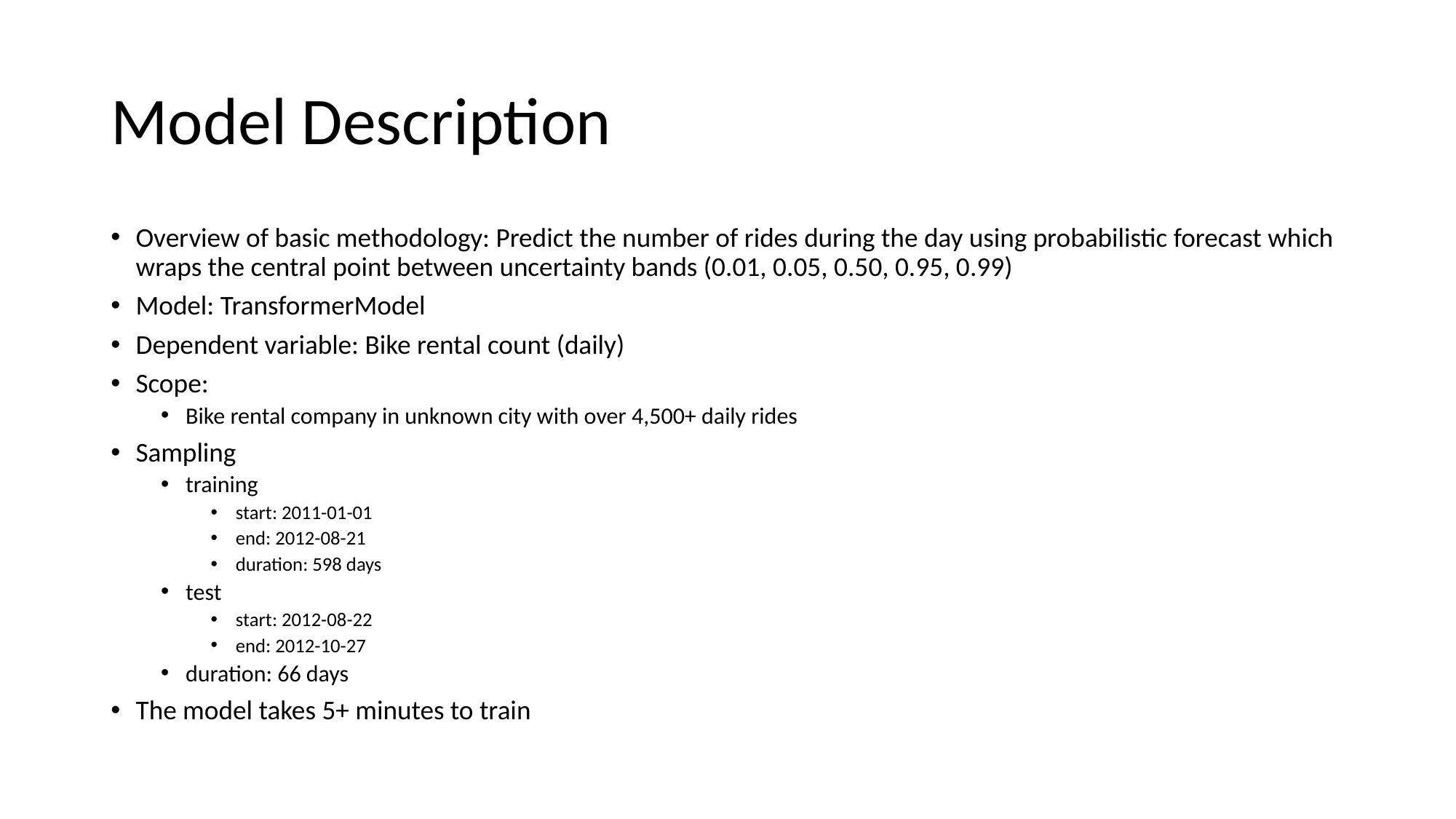

# Model Description
Overview of basic methodology: Predict the number of rides during the day using probabilistic forecast which wraps the central point between uncertainty bands (0.01, 0.05, 0.50, 0.95, 0.99)
Model: TransformerModel
Dependent variable: Bike rental count (daily)
Scope:
Bike rental company in unknown city with over 4,500+ daily rides
Sampling
training
start: 2011-01-01
end: 2012-08-21
duration: 598 days
test
start: 2012-08-22
end: 2012-10-27
duration: 66 days
The model takes 5+ minutes to train